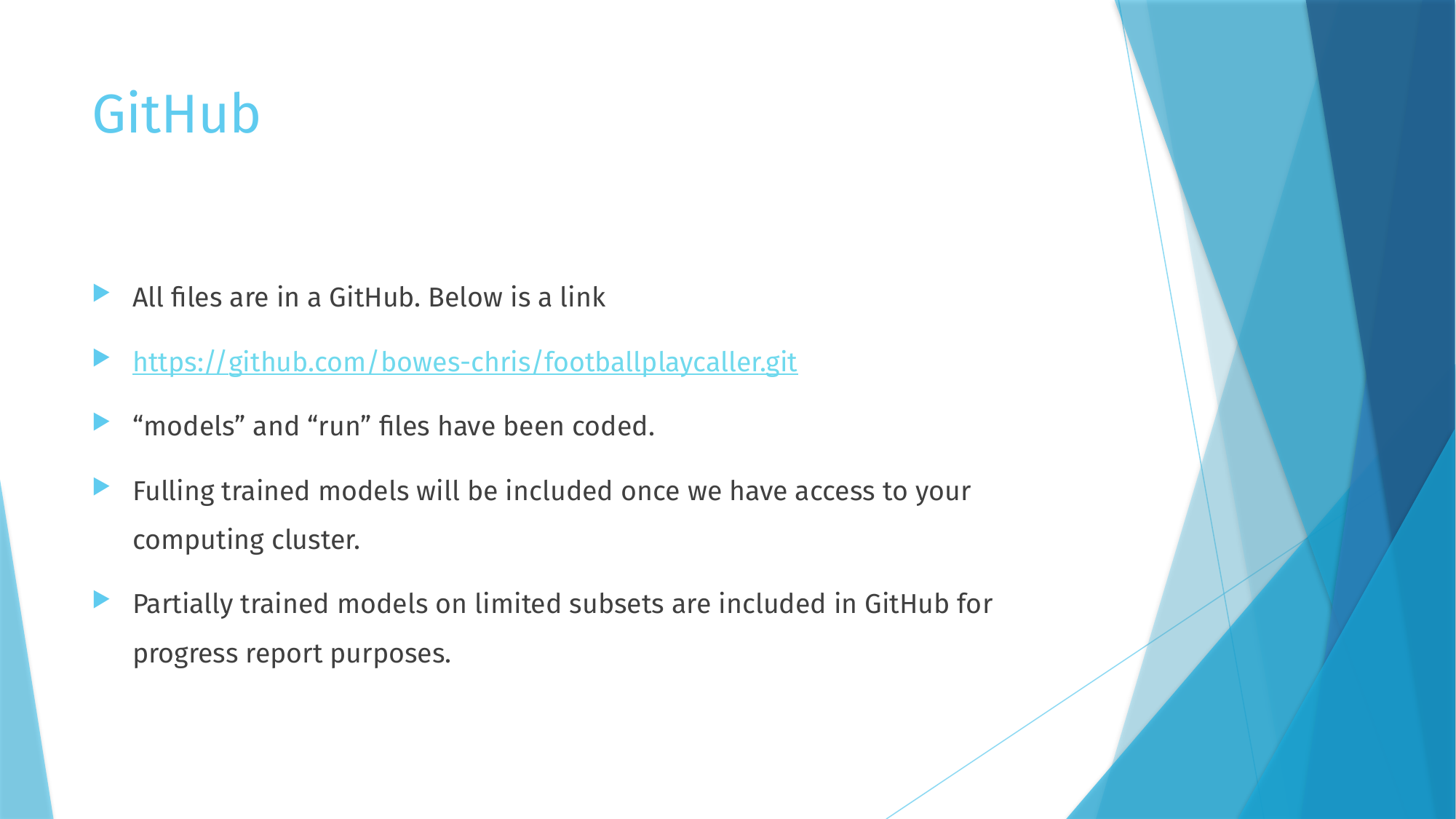

# GitHub
All files are in a GitHub. Below is a link
https://github.com/bowes-chris/footballplaycaller.git
“models” and “run” files have been coded.
Fulling trained models will be included once we have access to your computing cluster.
Partially trained models on limited subsets are included in GitHub for progress report purposes.